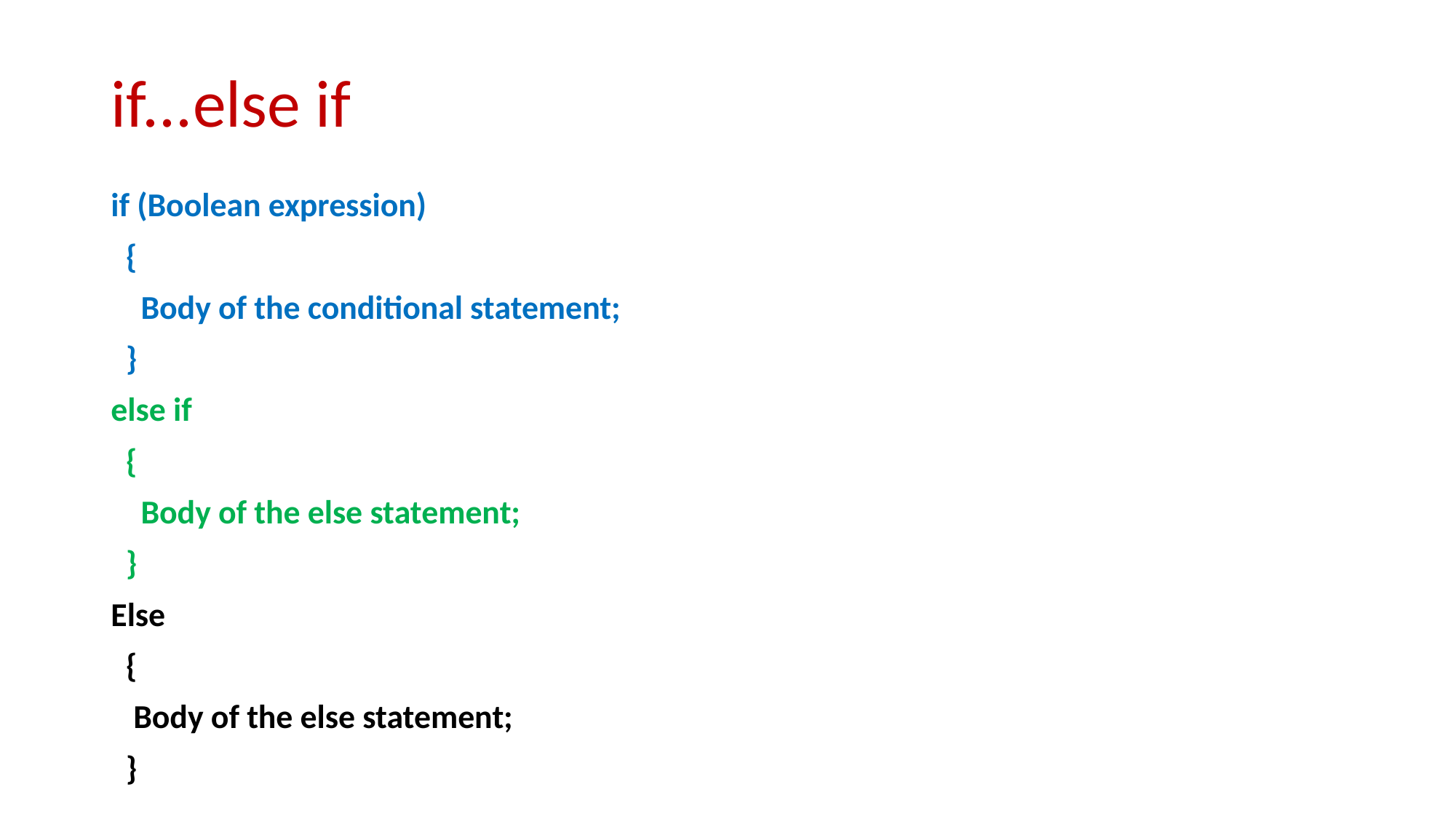

# if...else if
if (Boolean expression)
  {
    Body of the conditional statement;
  }
else if
  {
    Body of the else statement;
  }
Else
  {
   Body of the else statement;
  }